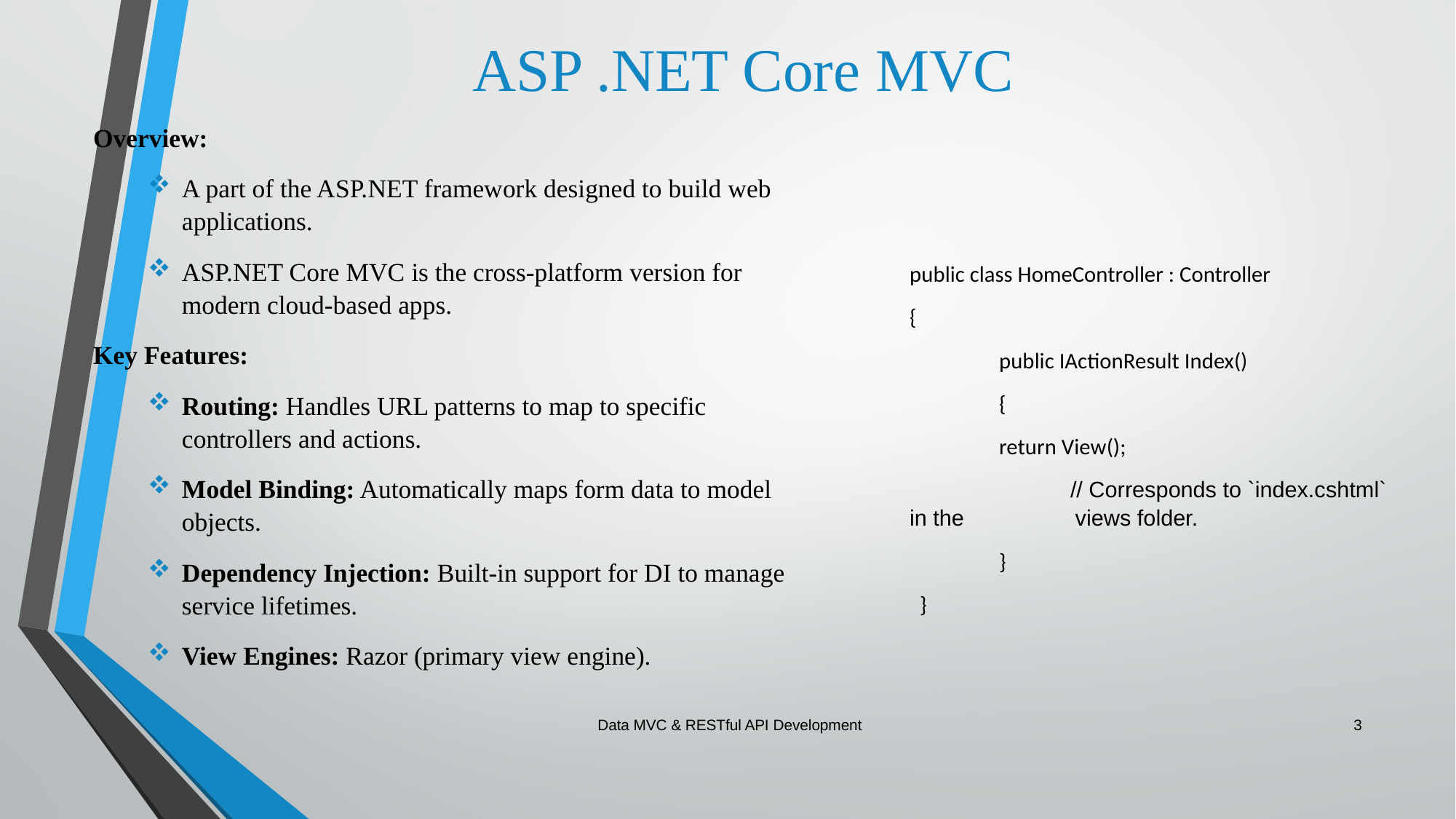

# ASP .NET Core MVC
public class HomeController : Controller
{
	public IActionResult Index()
 	{
 		return View();
                          // Corresponds to `index.cshtml` in the                  views folder.
  	}
  }

Overview:
A part of the ASP.NET framework designed to build web applications.
ASP.NET Core MVC is the cross-platform version for modern cloud-based apps.
Key Features:
Routing: Handles URL patterns to map to specific controllers and actions.
Model Binding: Automatically maps form data to model objects.
Dependency Injection: Built-in support for DI to manage service lifetimes.
View Engines: Razor (primary view engine).

Data MVC & RESTful API Development
3